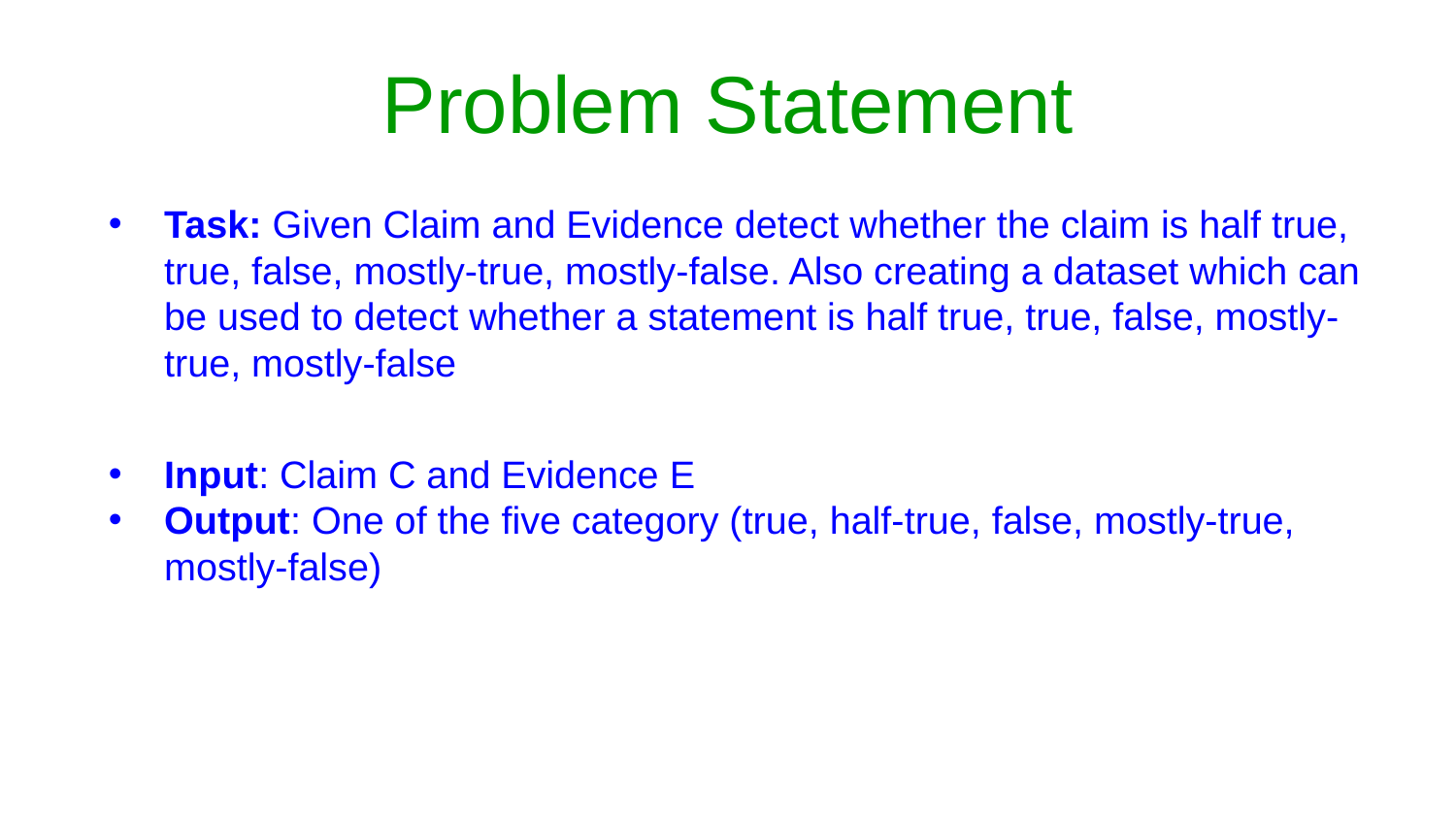

# Problem Statement
Task: Given Claim and Evidence detect whether the claim is half true, true, false, mostly-true, mostly-false. Also creating a dataset which can be used to detect whether a statement is half true, true, false, mostly-true, mostly-false

Input: Claim C and Evidence E
Output: One of the five category (true, half-true, false, mostly-true, mostly-false)